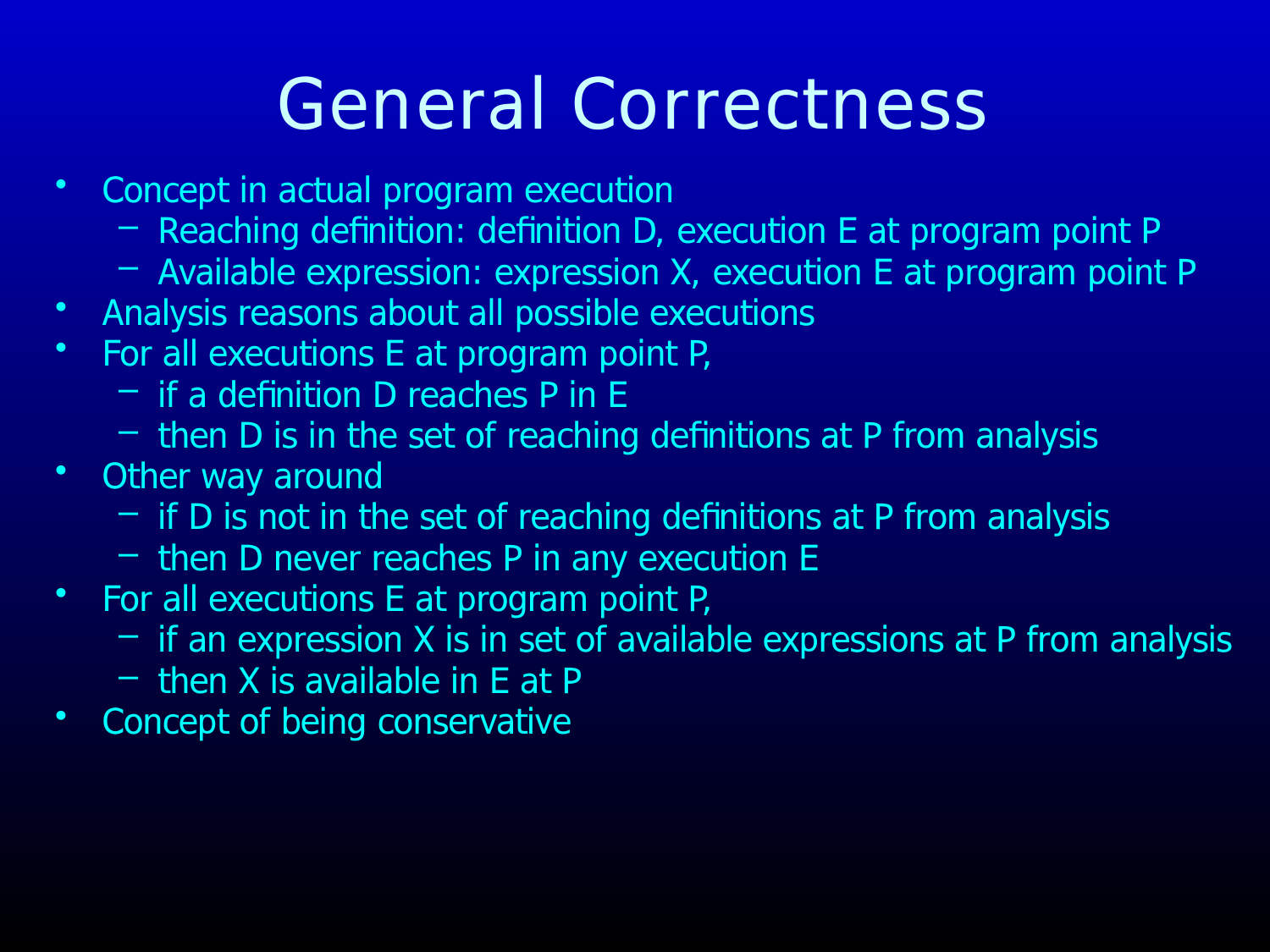

# General Correctness
Concept in actual program execution
Reaching definition: definition D, execution E at program point P
Available expression: expression X, execution E at program point P
Analysis reasons about all possible executions
For all executions E at program point P,
if a definition D reaches P in E
then D is in the set of reaching definitions at P from analysis
Other way around
if D is not in the set of reaching definitions at P from analysis
then D never reaches P in any execution E
For all executions E at program point P,
if an expression X is in set of available expressions at P from analysis
then X is available in E at P
Concept of being conservative